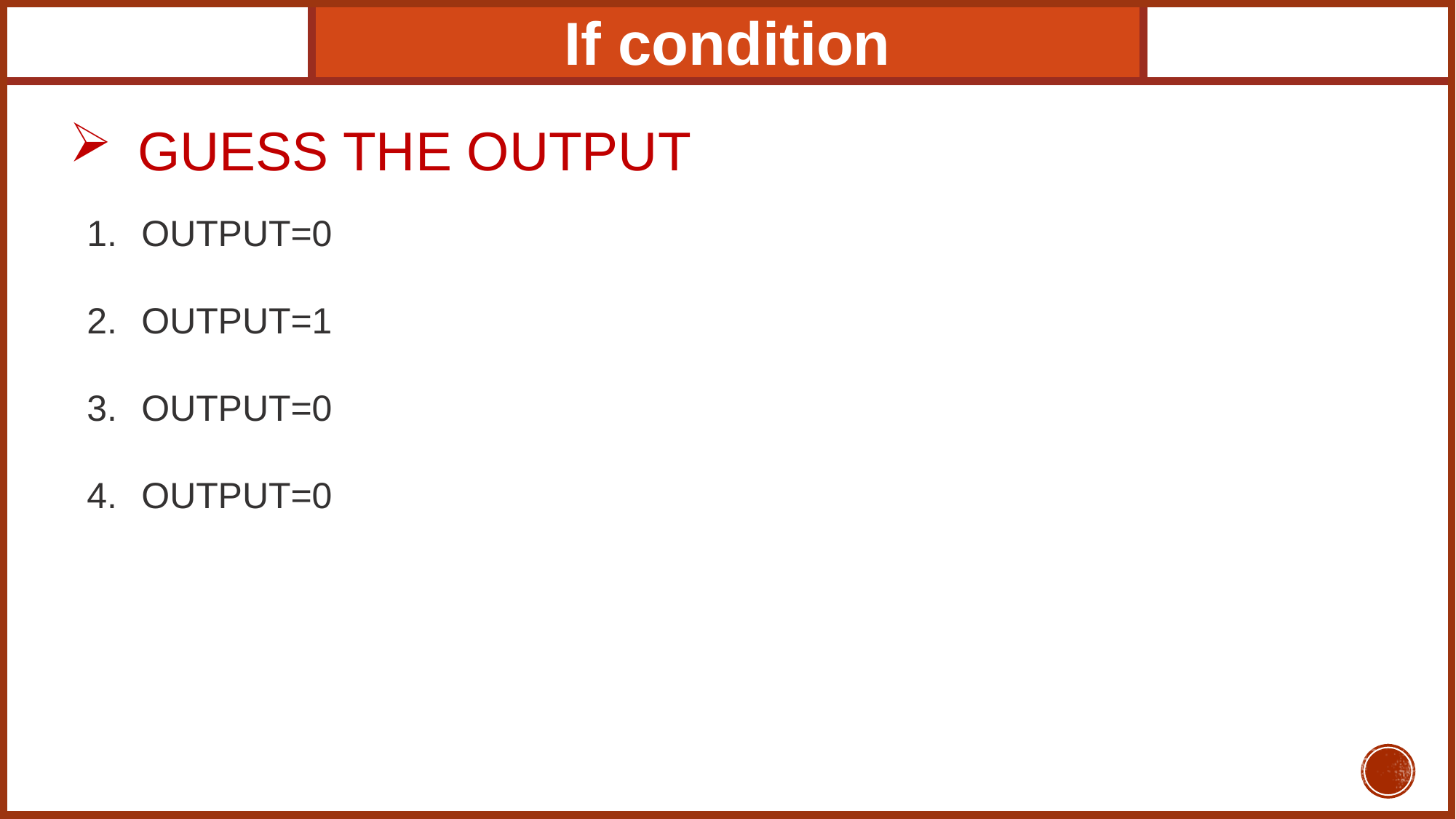

If condition

GUESS THE OUTPUT
OUTPUT=0

OUTPUT=1

OUTPUT=0

OUTPUT=0